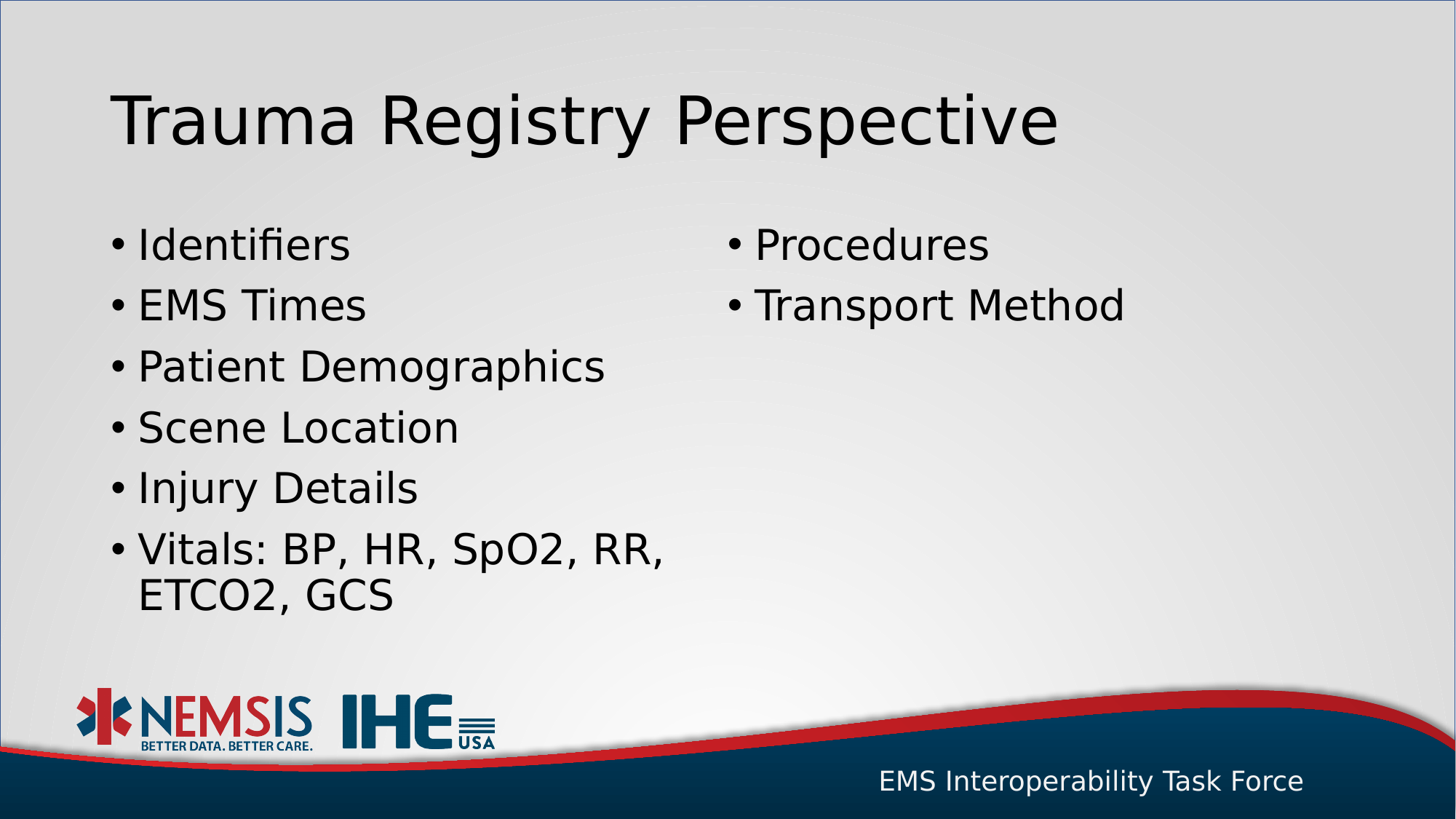

# Trauma Registry Perspective
Identifiers
EMS Times
Patient Demographics
Scene Location
Injury Details
Vitals: BP, HR, SpO2, RR, ETCO2, GCS
Procedures
Transport Method